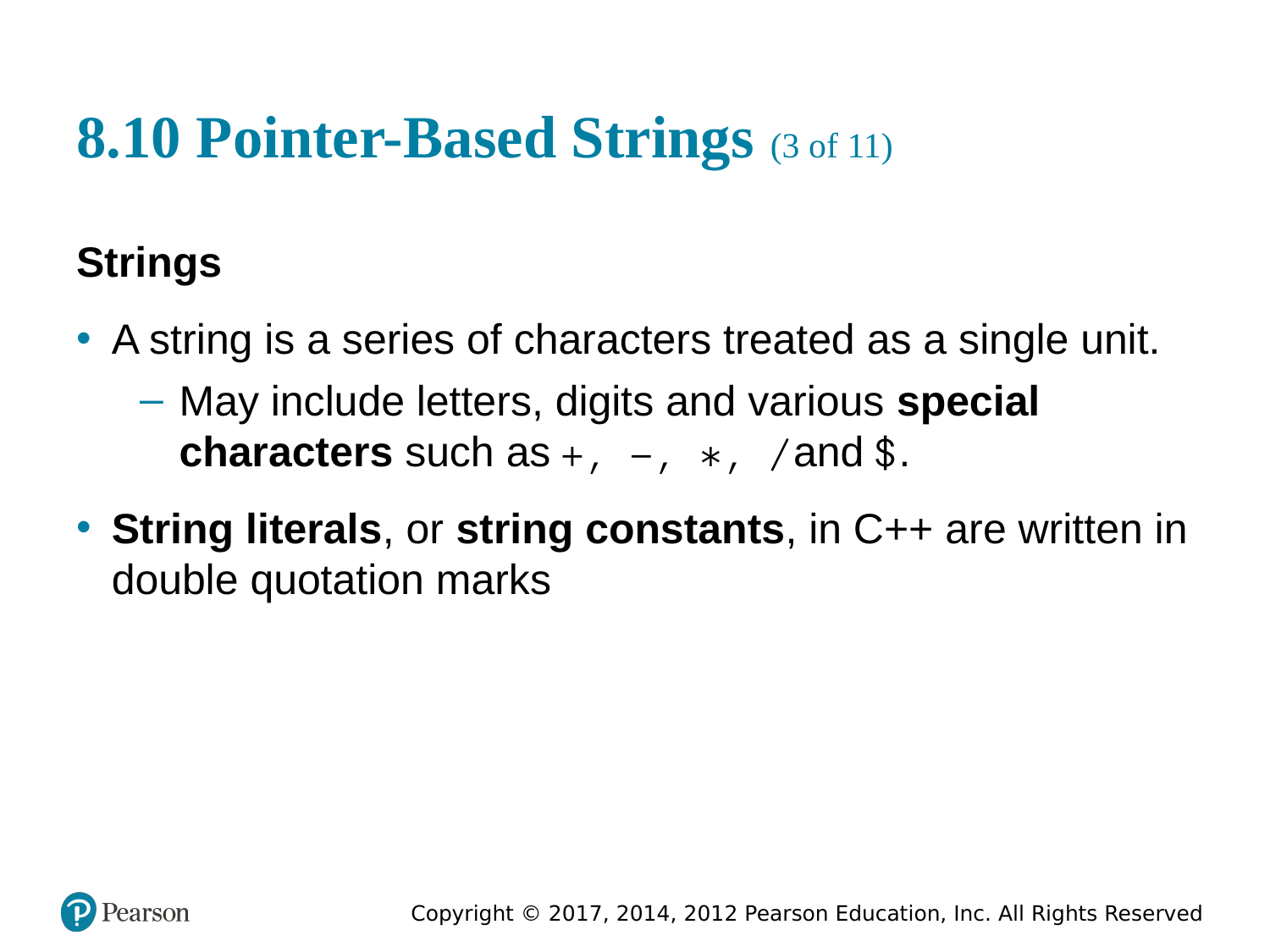

# 8.10 Pointer-Based Strings (3 of 11)
Strings
A string is a series of characters treated as a single unit.
May include letters, digits and various special characters such as +, −, *, /and $.
String literals, or string constants, in C++ are written in double quotation marks